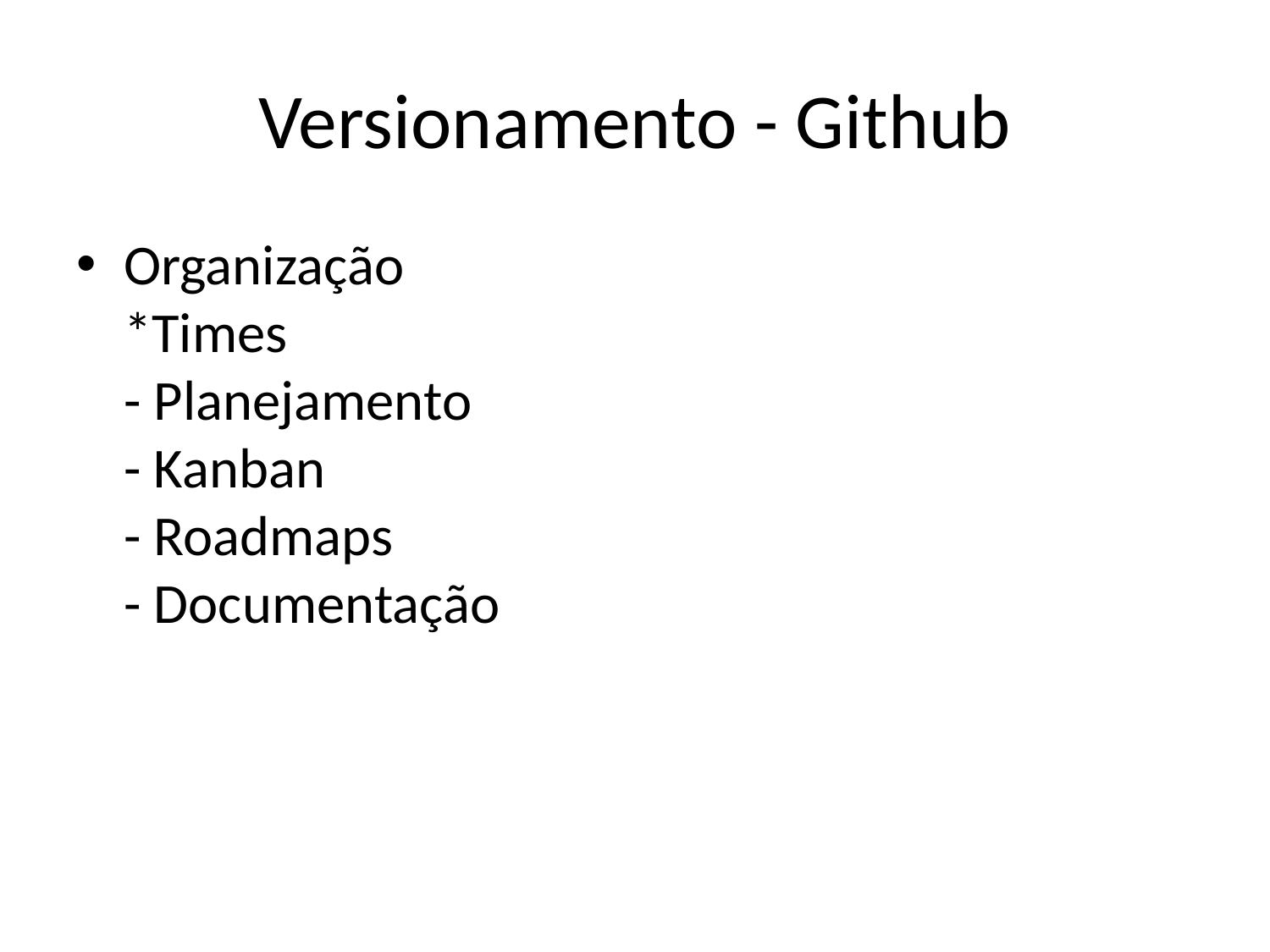

# Versionamento - Github
Organização
*Times
- Planejamento
- Kanban
- Roadmaps
- Documentação